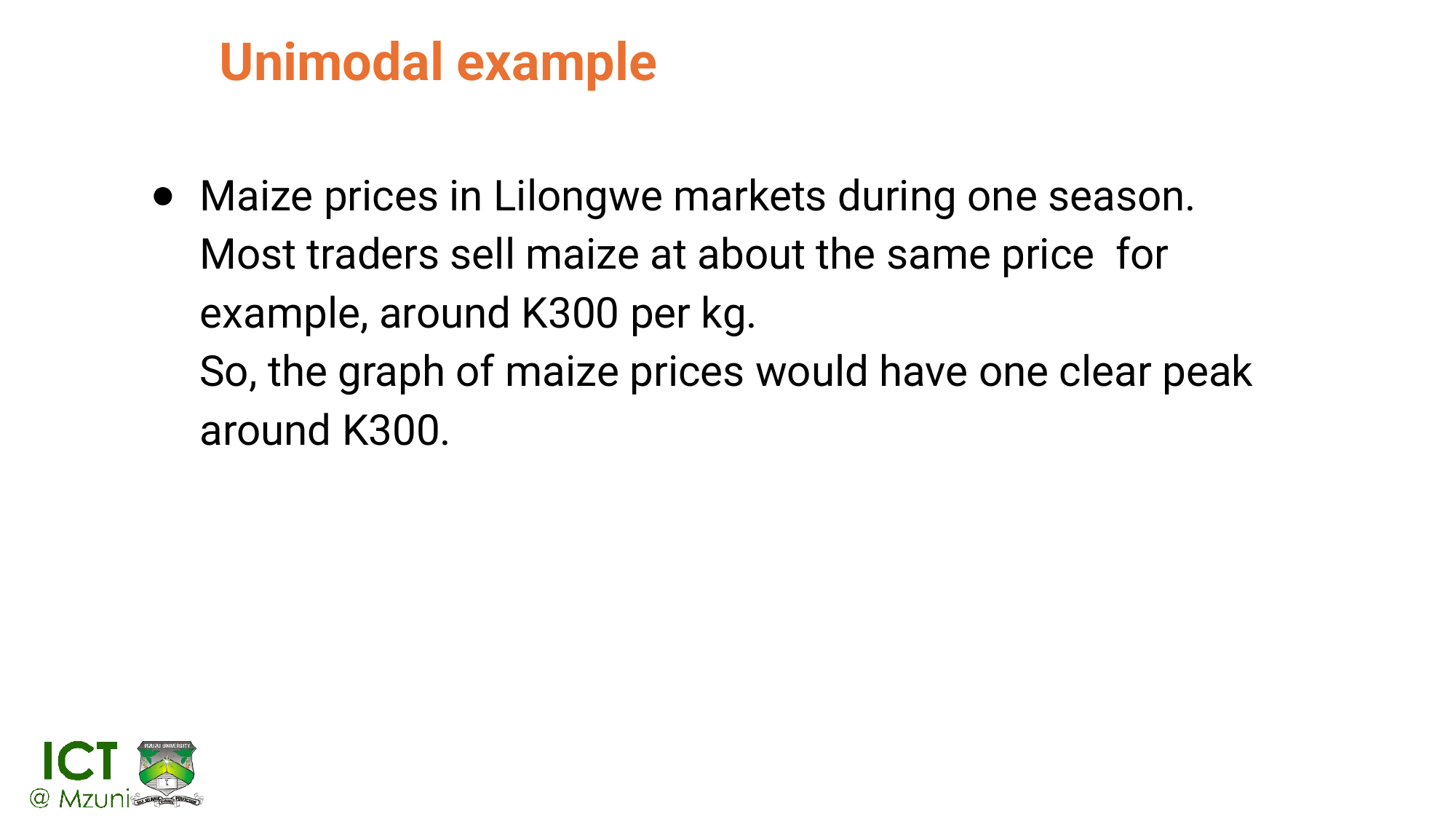

# Unimodal example
Maize prices in Lilongwe markets during one season.
Most traders sell maize at about the same price  for example, around K300 per kg.
So, the graph of maize prices would have one clear peak around K300.